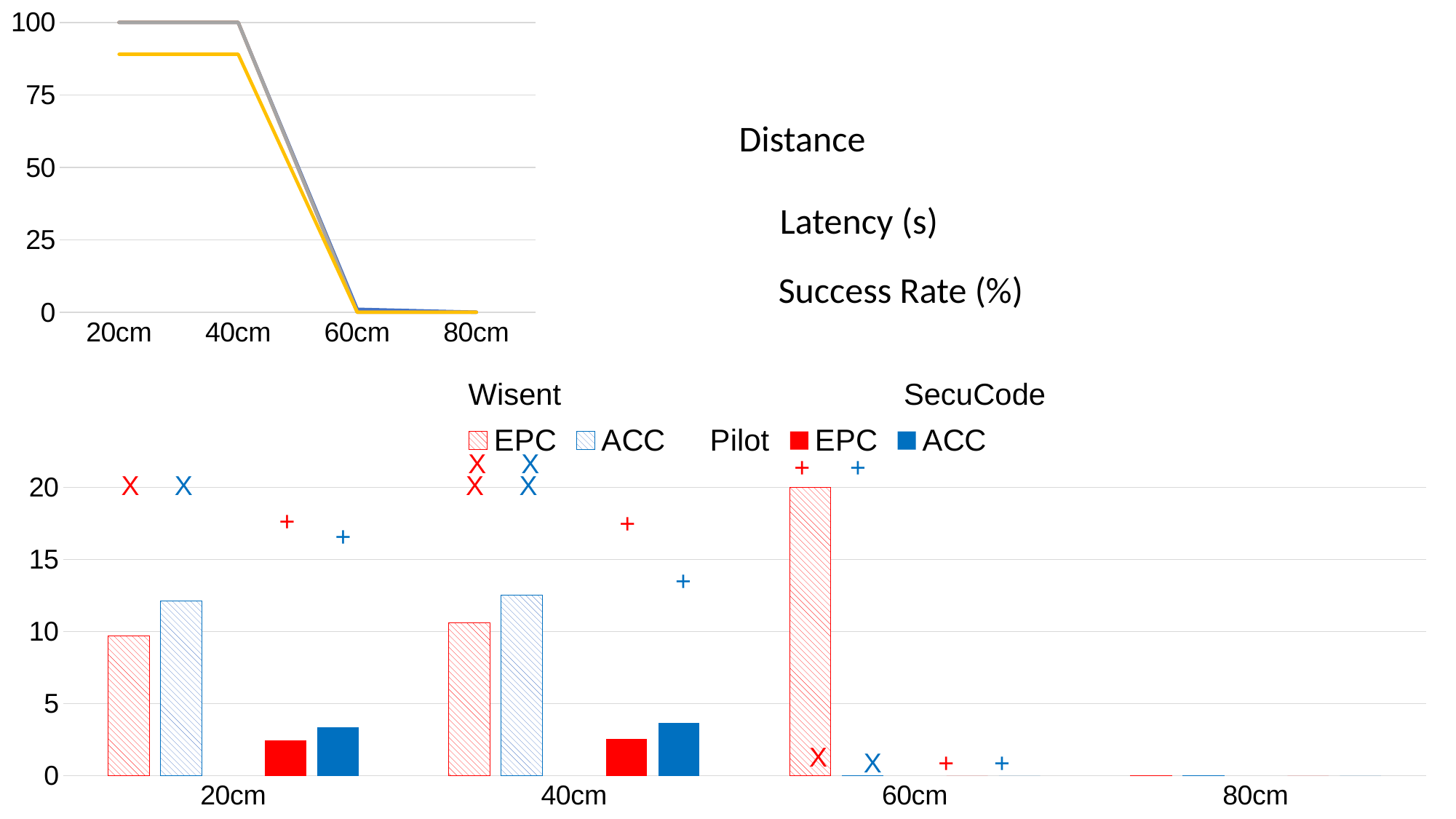

### Chart

| Category |  |  |  |  |
|---|---|---|---|---|
| 20cm | 100.0 | 100.0 | 100.0 | 89.0 |
| 40cm | 100.0 | 100.0 | 100.0 | 89.0 |
| 60cm | 1.0 | 0.0 | 0.0 | 0.0 |
| 80cm | 0.0 | 0.0 | 0.0 | 0.0 |
Distance
Latency (s)
Success Rate (%)
Wisent
SecuCode

### Chart

| Category |  |  |  |  |  |
|---|---|---|---|---|---|
| 20cm | 9.671 | 12.1 | None | 2.444 | 3.383 |
| 40cm | 10.58 | 12.53 | None | 2.528 | 3.653 |
| 60cm | 178.1 | 0.0 | None | 0.0 | 0.0 |
| 80cm | 0.0 | 0.0 | None | 0.0 | 0.0 |
X
X
+
+
X
X
X
X
+
+
+
+
X
X
+
+